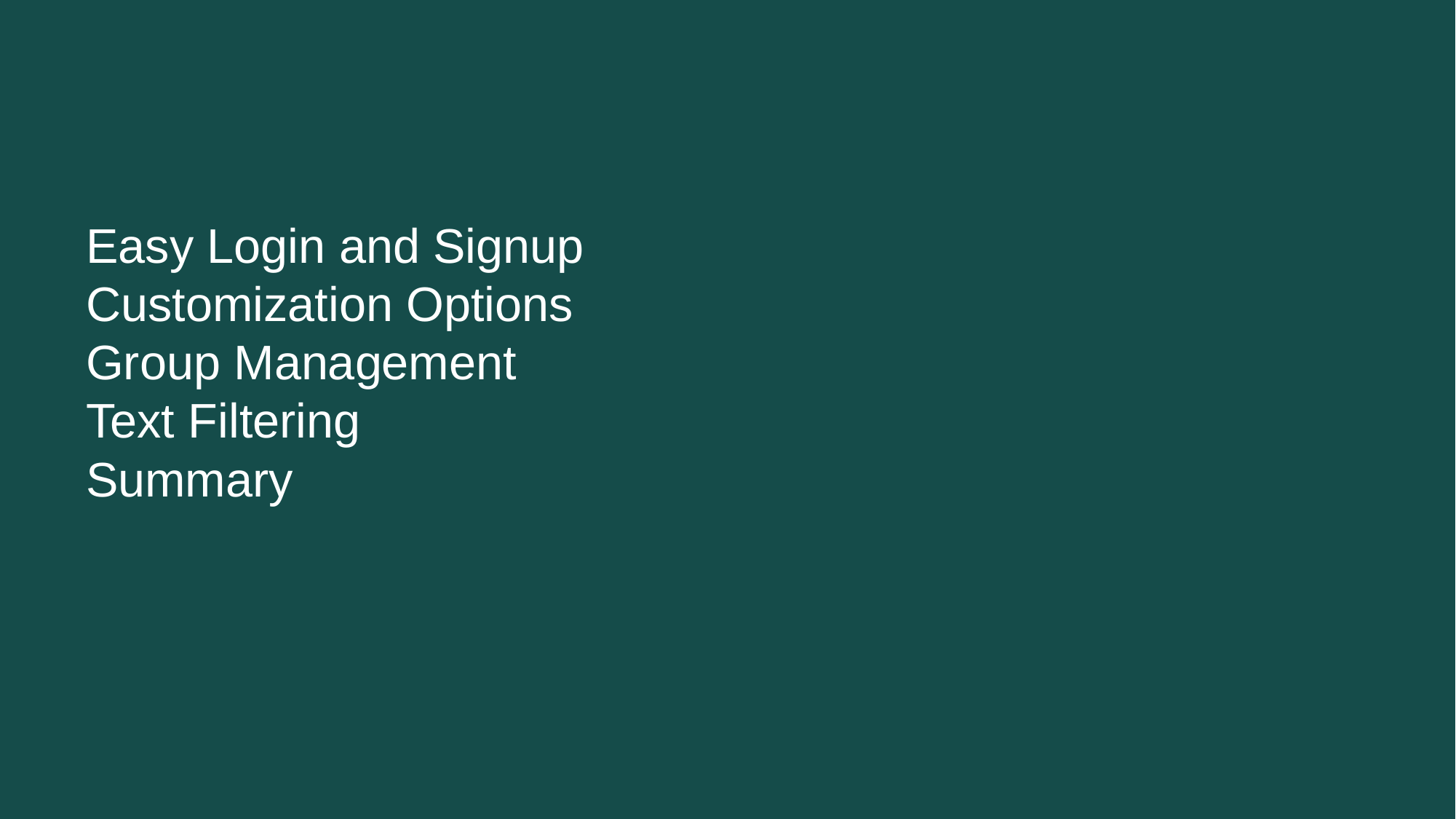

# Easy Login and Signup
Customization Options
Group Management
Text Filtering
Summary